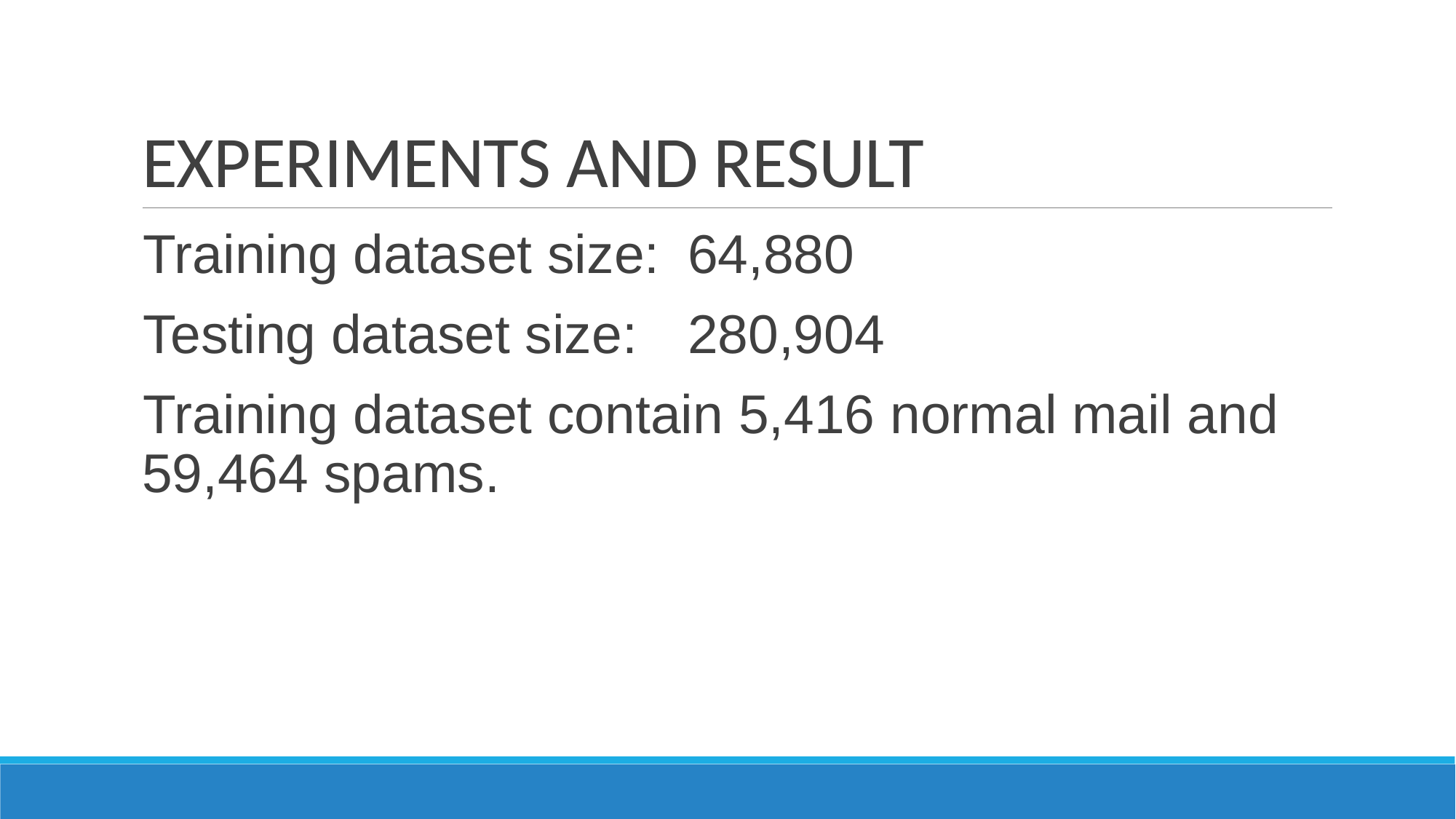

# EXPERIMENTS AND RESULT
Training dataset size:	64,880
Testing dataset size:	280,904
Training dataset contain 5,416 normal mail and 59,464 spams.